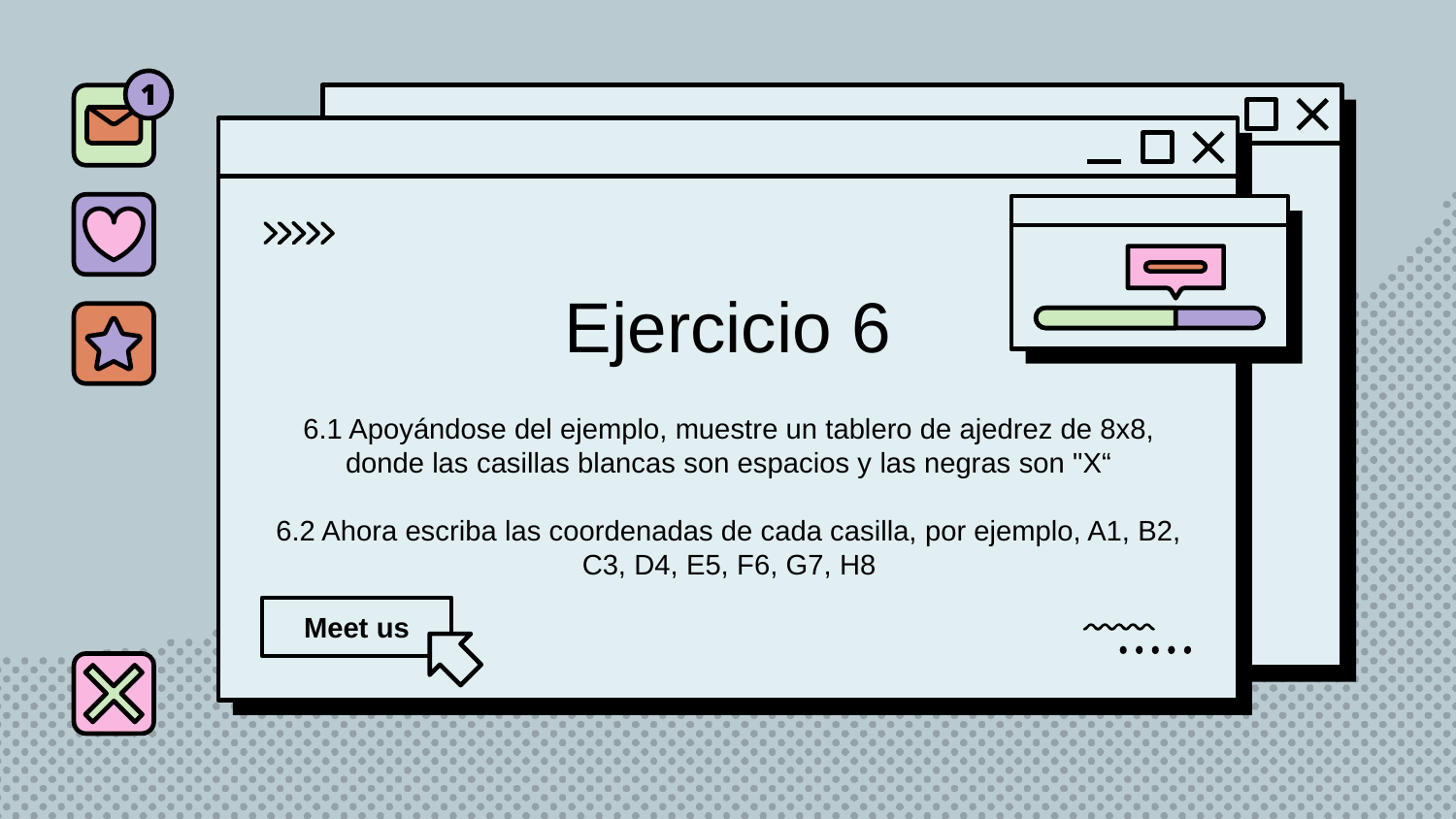

# Ejercicio 6

6.1 Apoyándose del ejemplo, muestre un tablero de ajedrez de 8x8, donde las casillas blancas son espacios y las negras son "X“

6.2 Ahora escriba las coordenadas de cada casilla, por ejemplo, A1, B2, C3, D4, E5, F6, G7, H8
Meet us